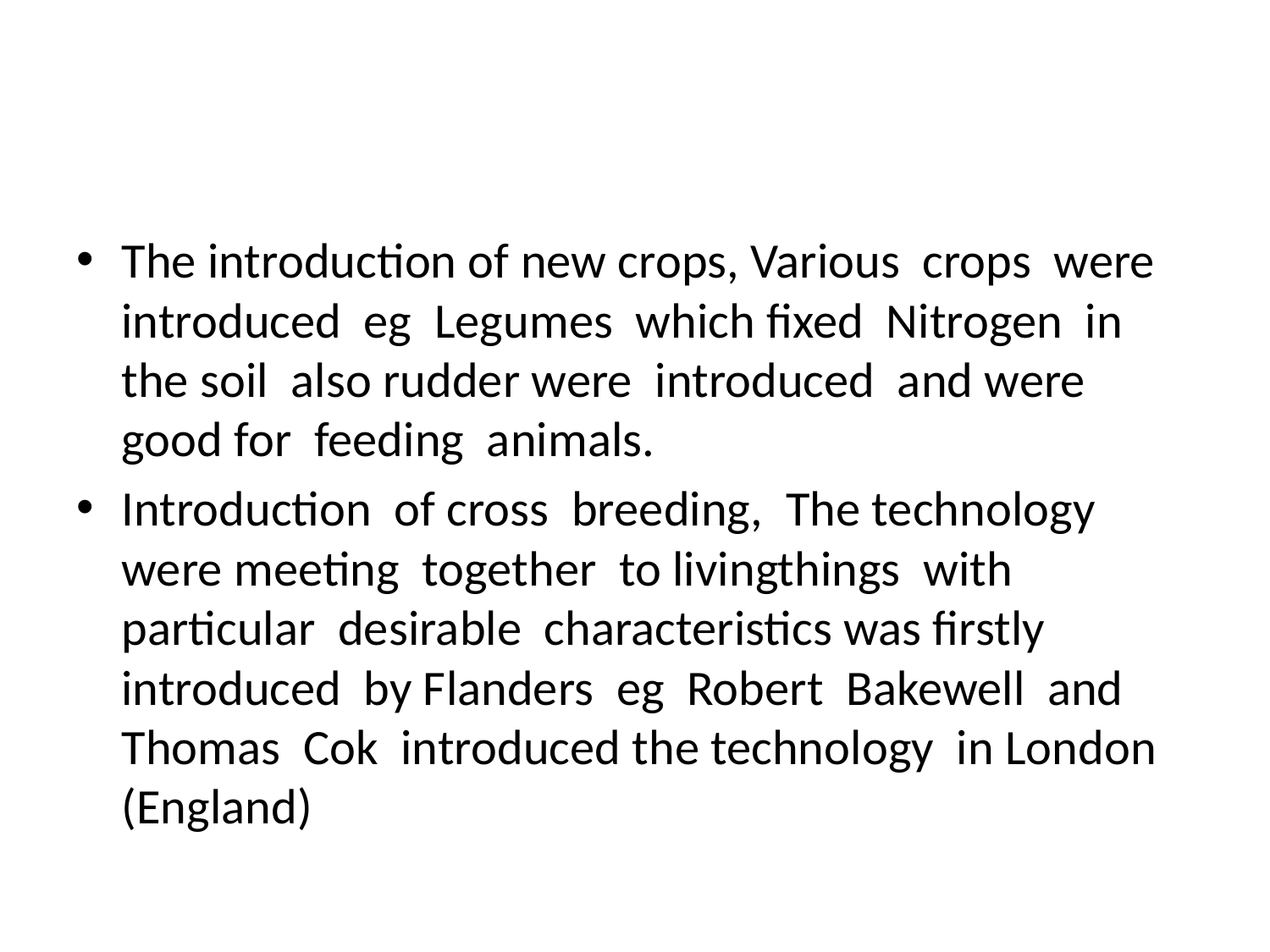

#
The introduction of new crops, Various  crops  were introduced  eg  Legumes  which fixed  Nitrogen  in the soil  also rudder were  introduced  and were good for  feeding  animals.
Introduction  of cross  breeding,  The technology  were meeting  together  to livingthings  with  particular  desirable  characteristics was firstly introduced  by Flanders  eg  Robert  Bakewell  and Thomas  Cok  introduced the technology  in London (England)